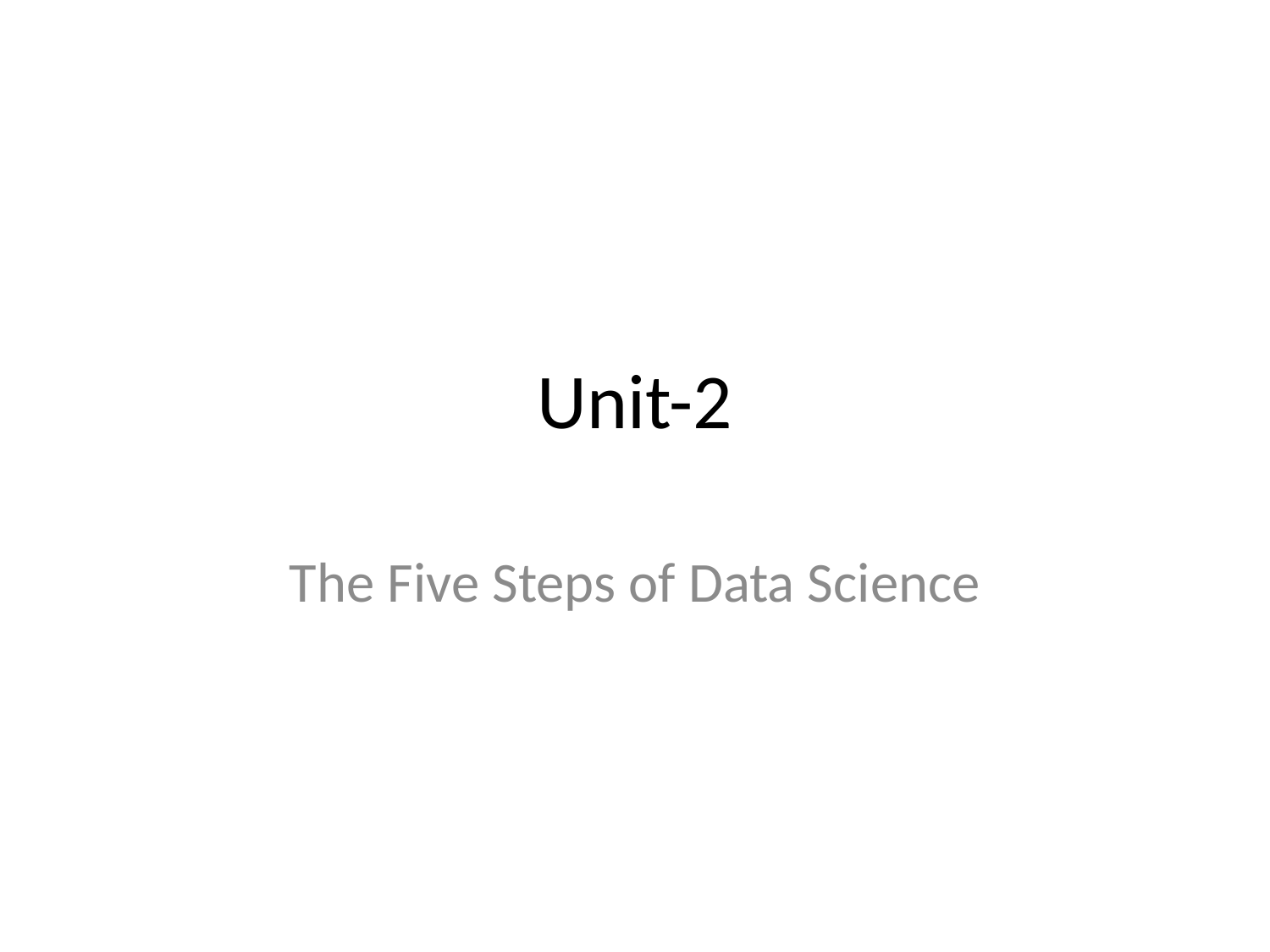

# Unit-2
The Five Steps of Data Science